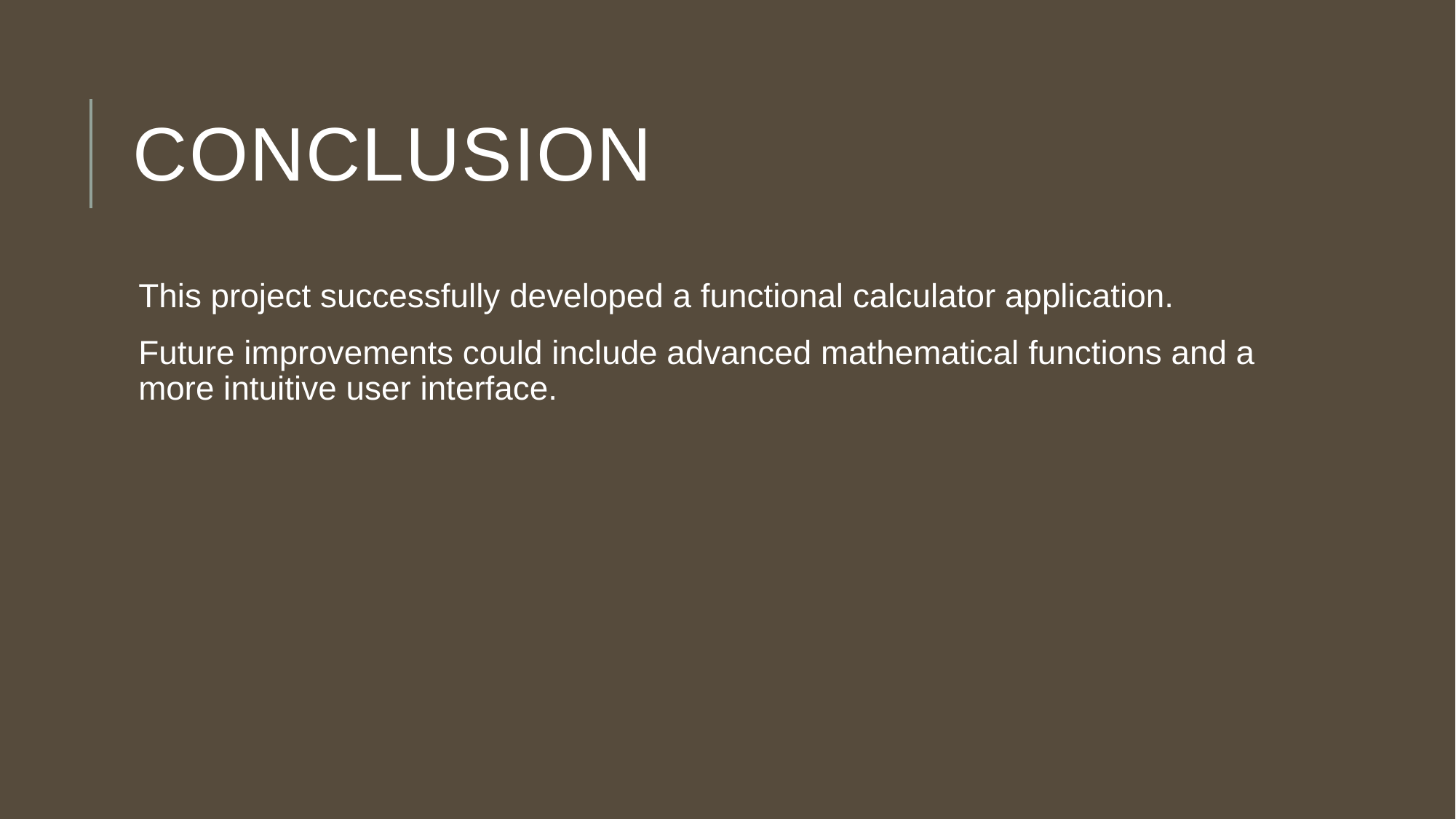

# Conclusion
This project successfully developed a functional calculator application.
Future improvements could include advanced mathematical functions and a more intuitive user interface.